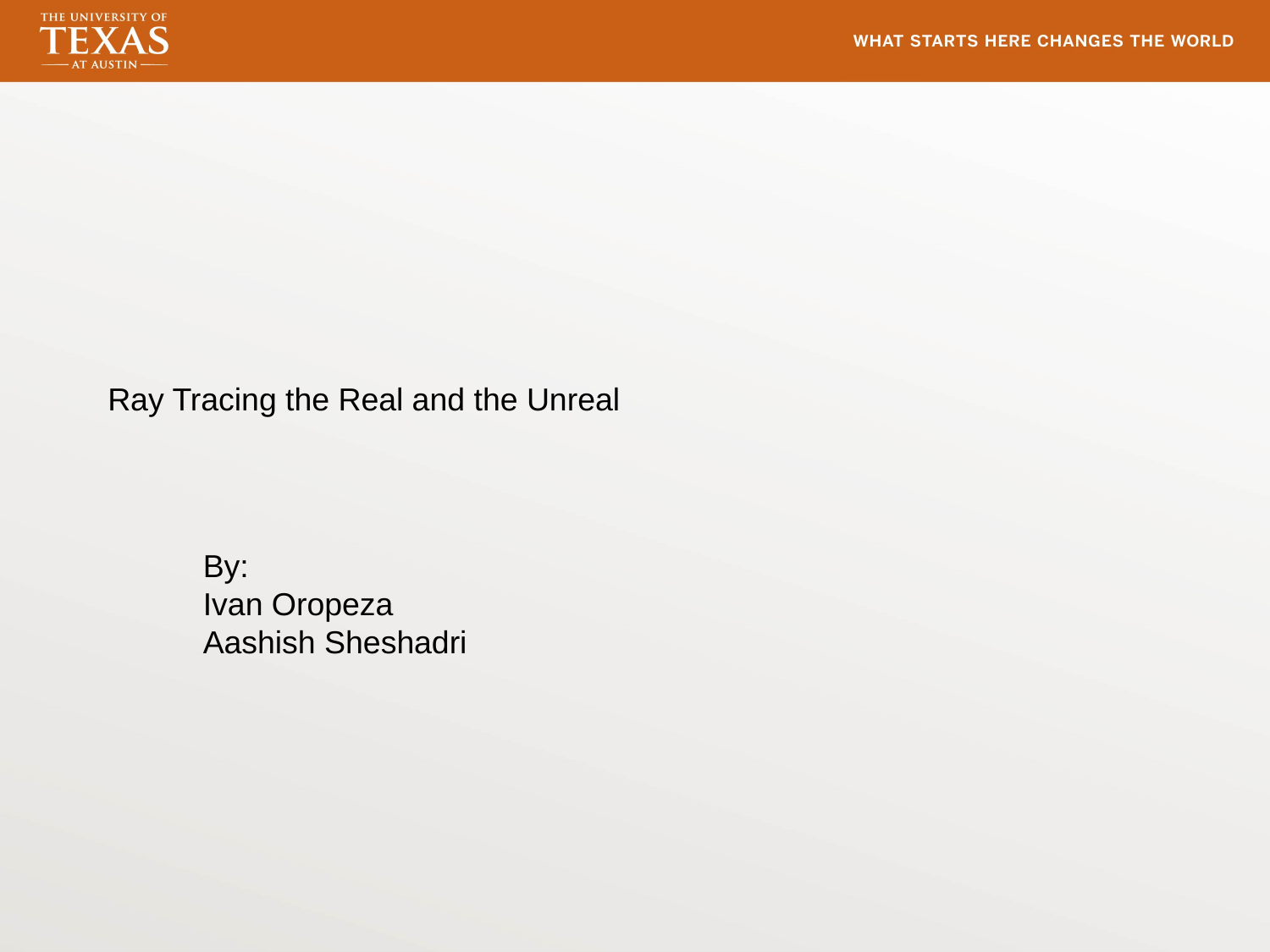

Ray Tracing the Real and the Unreal
By:
Ivan Oropeza
Aashish Sheshadri